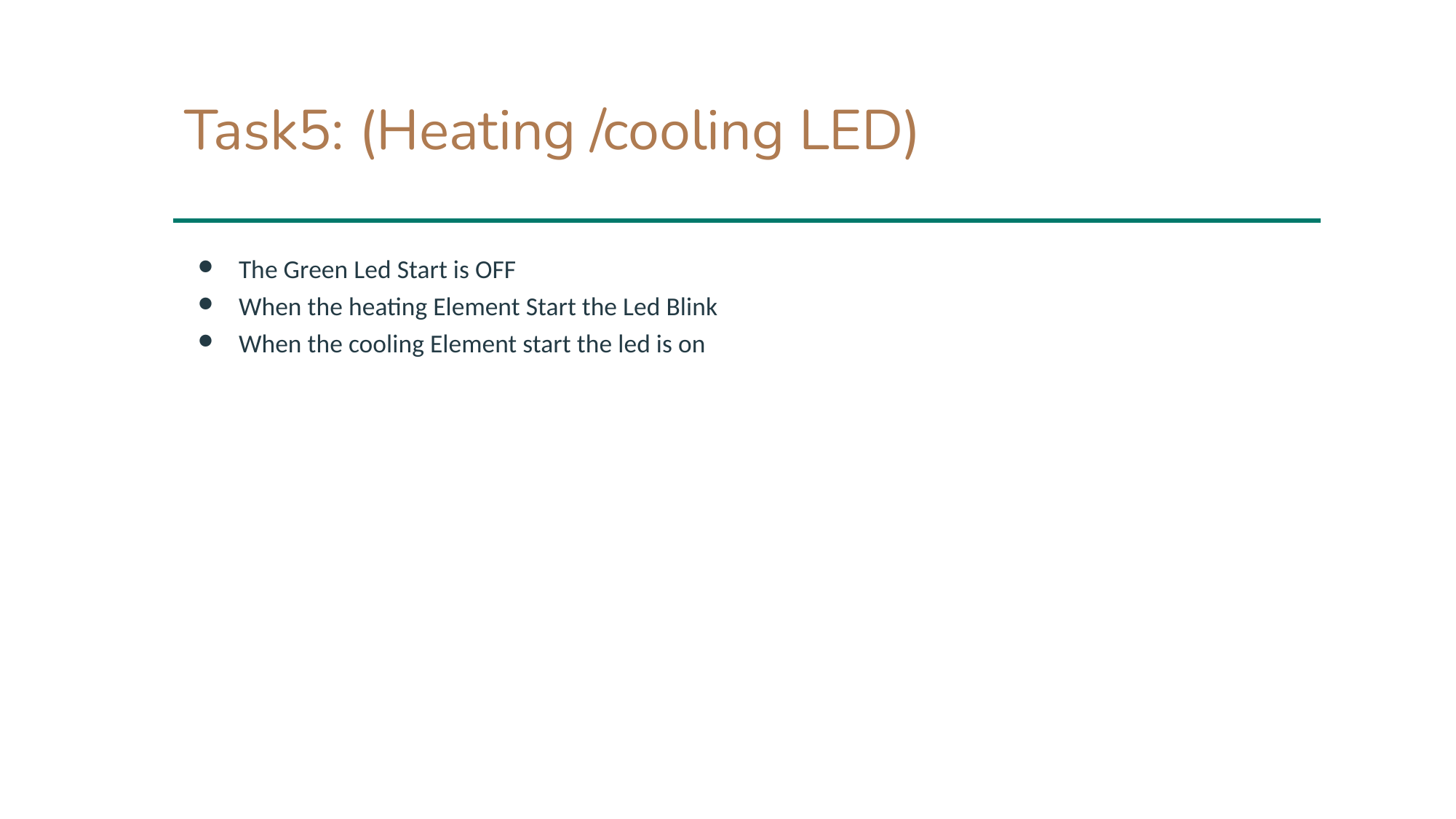

# Task5: (Heating /cooling LED)

The Green Led Start is OFF
When the heating Element Start the Led Blink
When the cooling Element start the led is on